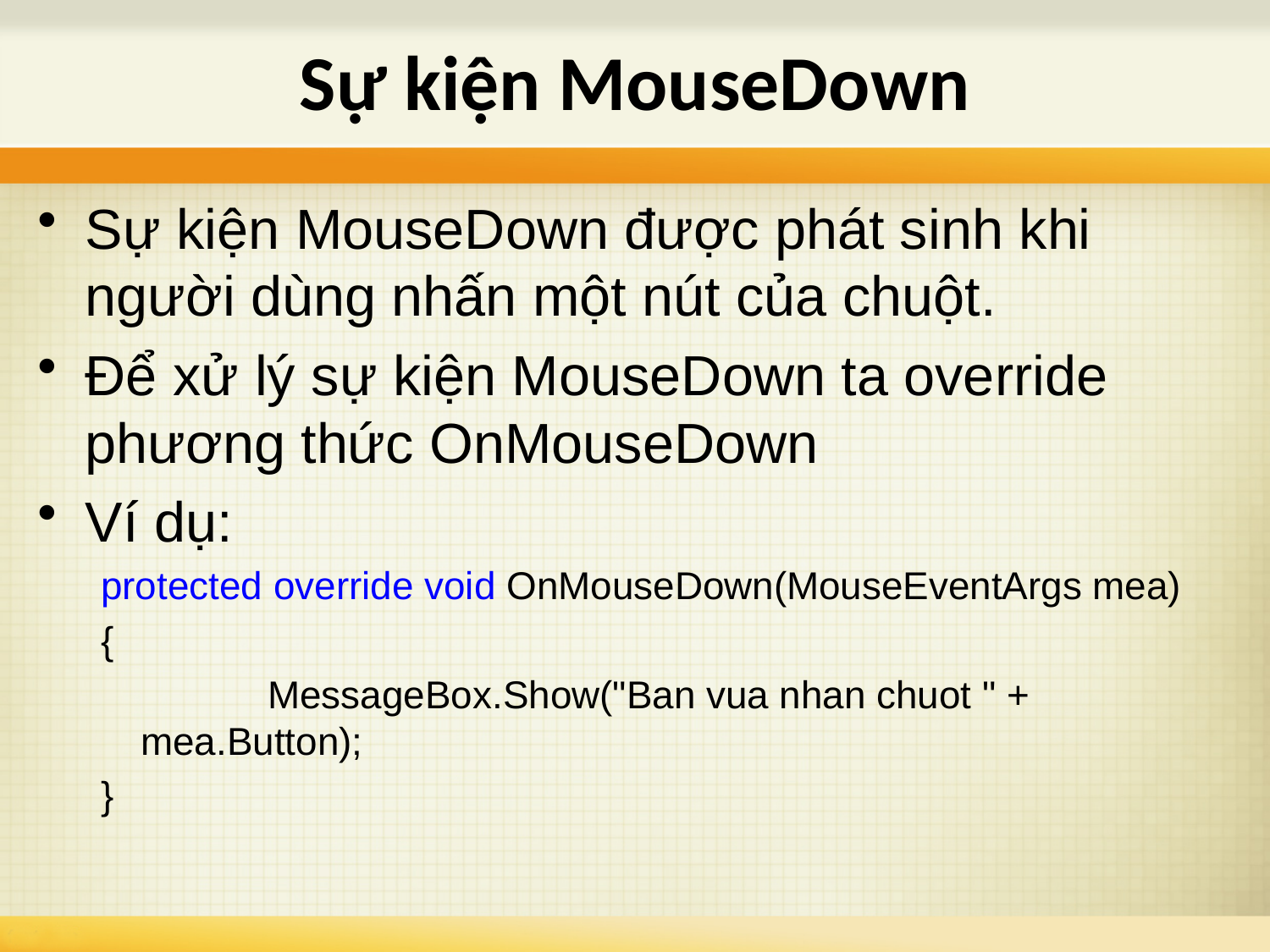

Sự kiện MouseDown
Sự kiện MouseDown được phát sinh khi người dùng nhấn một nút của chuột.
Để xử lý sự kiện MouseDown ta override phương thức OnMouseDown
Ví dụ:
protected override void OnMouseDown(MouseEventArgs mea)
{
		MessageBox.Show("Ban vua nhan chuot " + mea.Button);
}